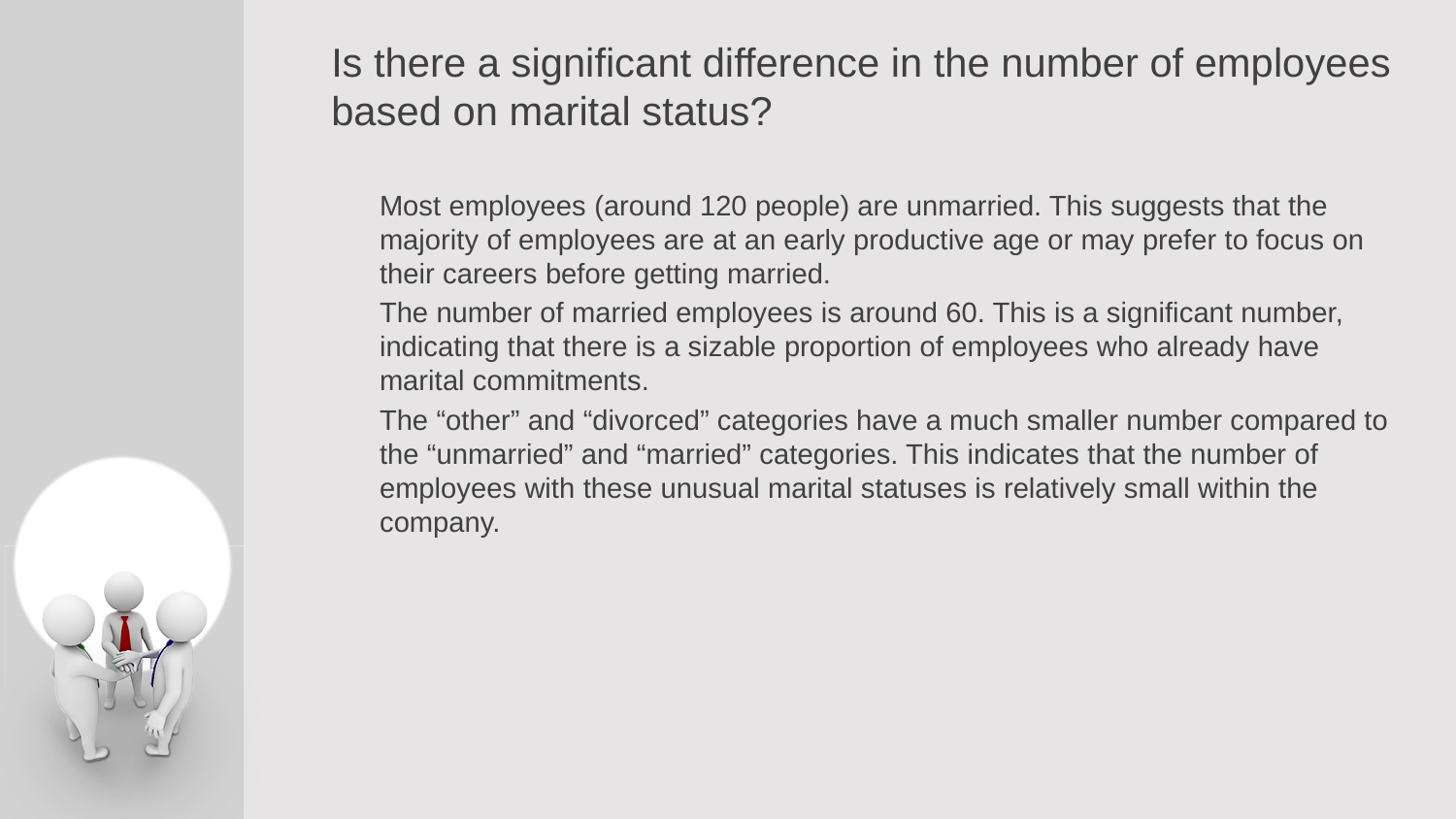

Is there a significant difference in the number of employees based on marital status?

Most employees (around 120 people) are unmarried. This suggests that the majority of employees are at an early productive age or may prefer to focus on their careers before getting married.
The number of married employees is around 60. This is a significant number, indicating that there is a sizable proportion of employees who already have marital commitments.
The “other” and “divorced” categories have a much smaller number compared to the “unmarried” and “married” categories. This indicates that the number of employees with these unusual marital statuses is relatively small within the company.